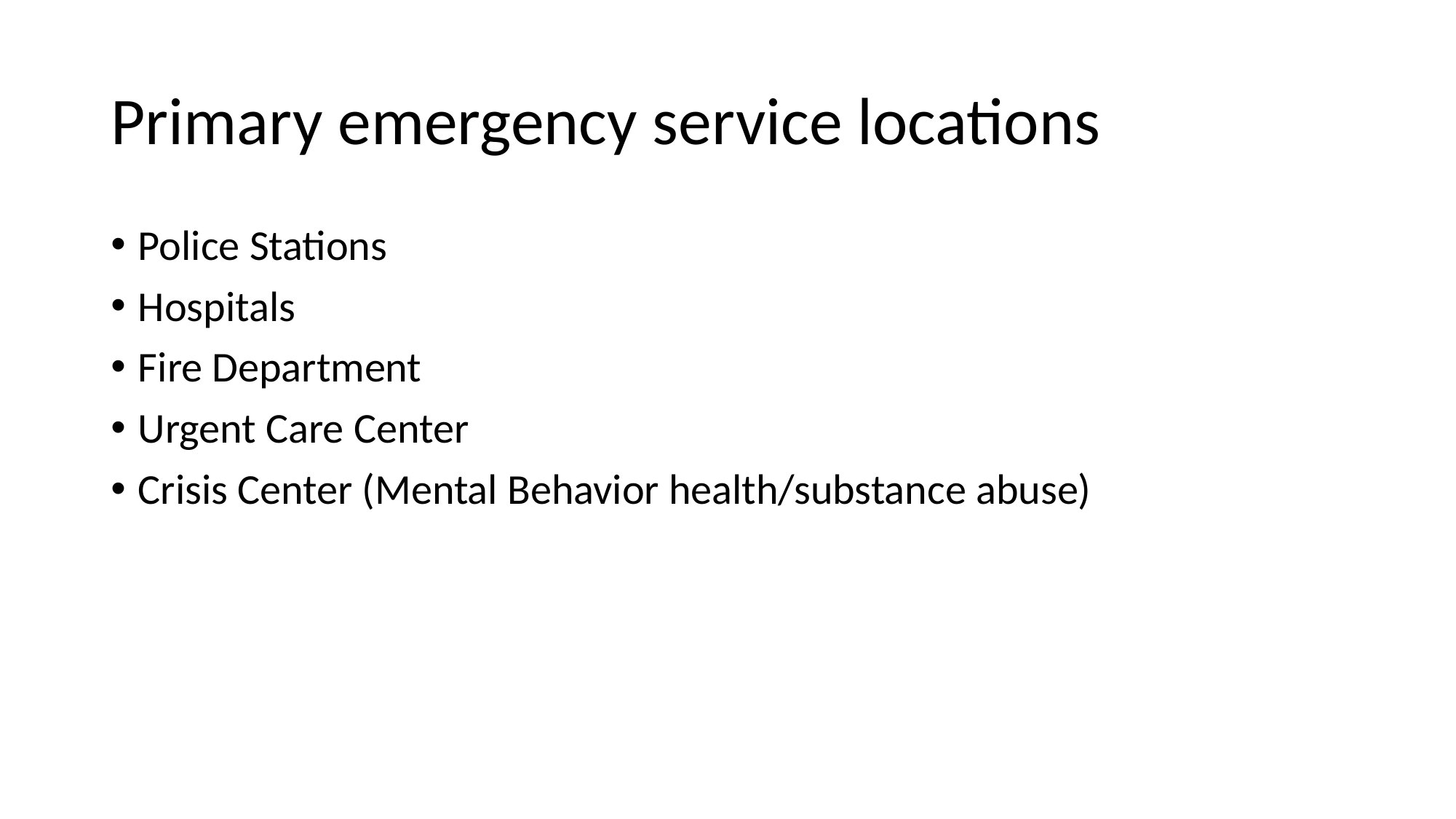

# Primary emergency service locations
Police Stations
Hospitals
Fire Department
Urgent Care Center
Crisis Center (Mental Behavior health/substance abuse)